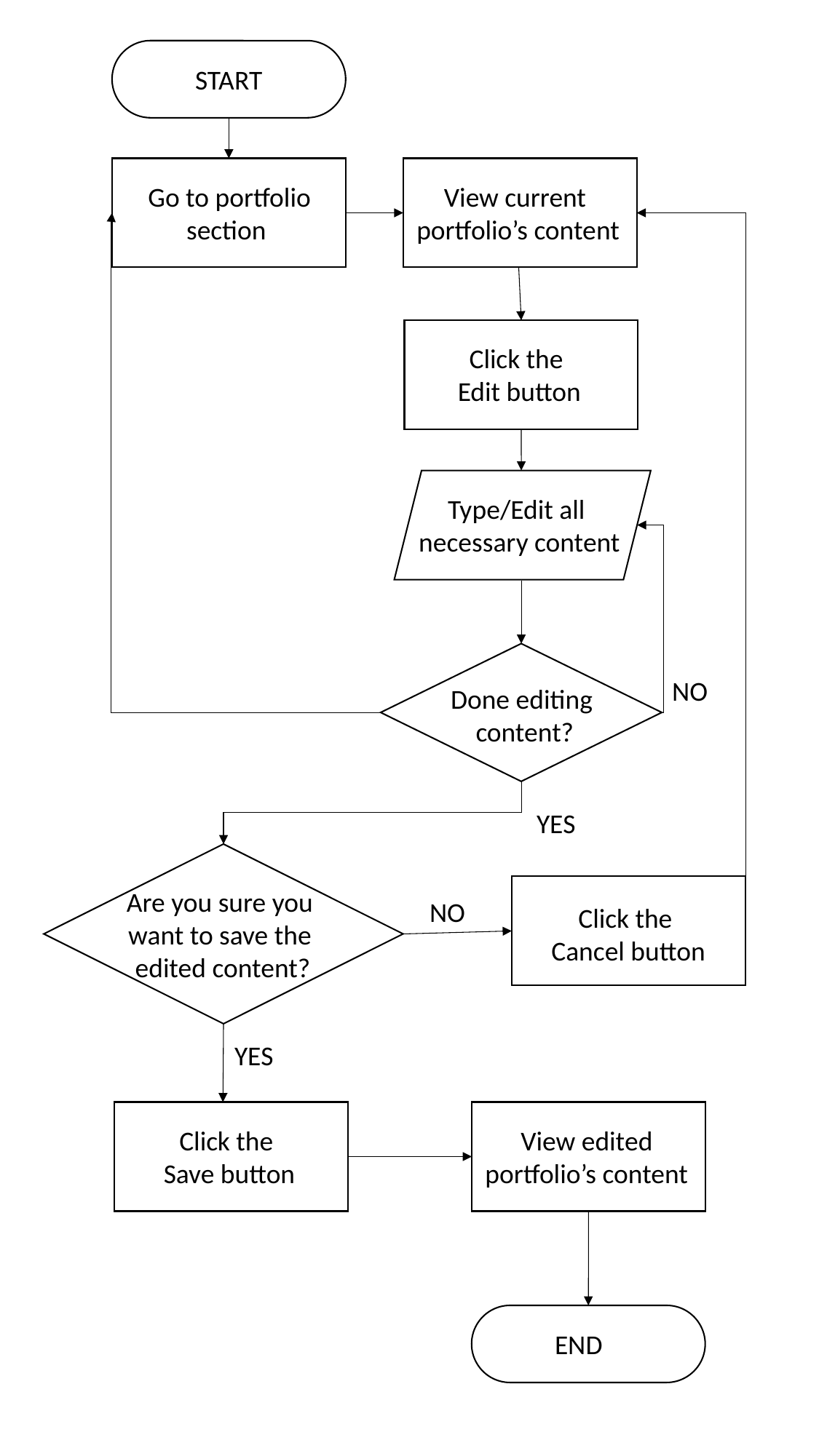

START

Go to portfolio
section
View current
portfolio’s content

Click the
Edit button

Type/Edit all
necessary content

NO
Done editing
content?
YES

Are you sure you
want to save the
edited content?
NO
Click the
Cancel button
YES

Click the
Save button
View edited
portfolio’s content

END